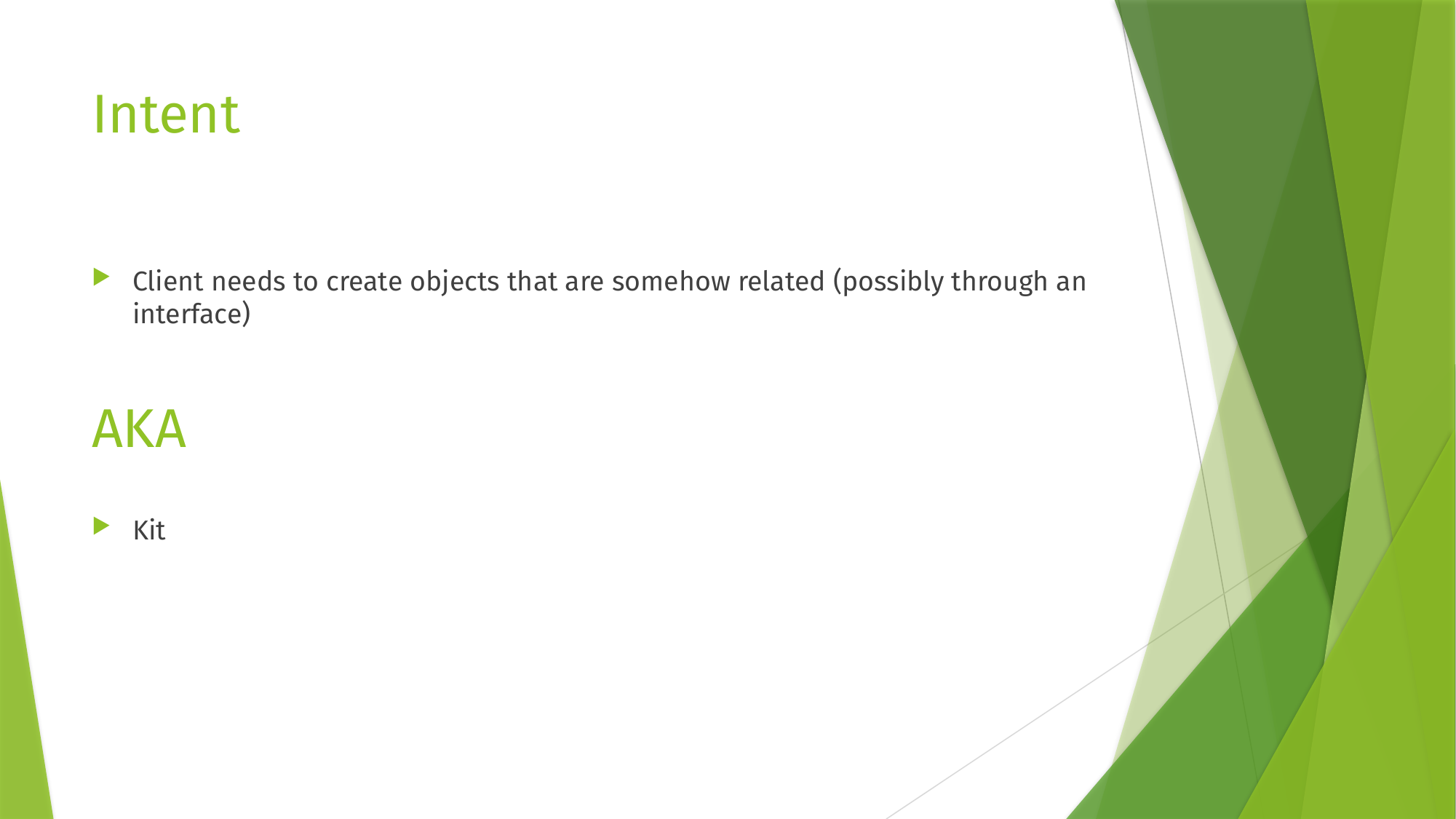

# Intent
Client needs to create objects that are somehow related (possibly through an interface)

AKA
Kit